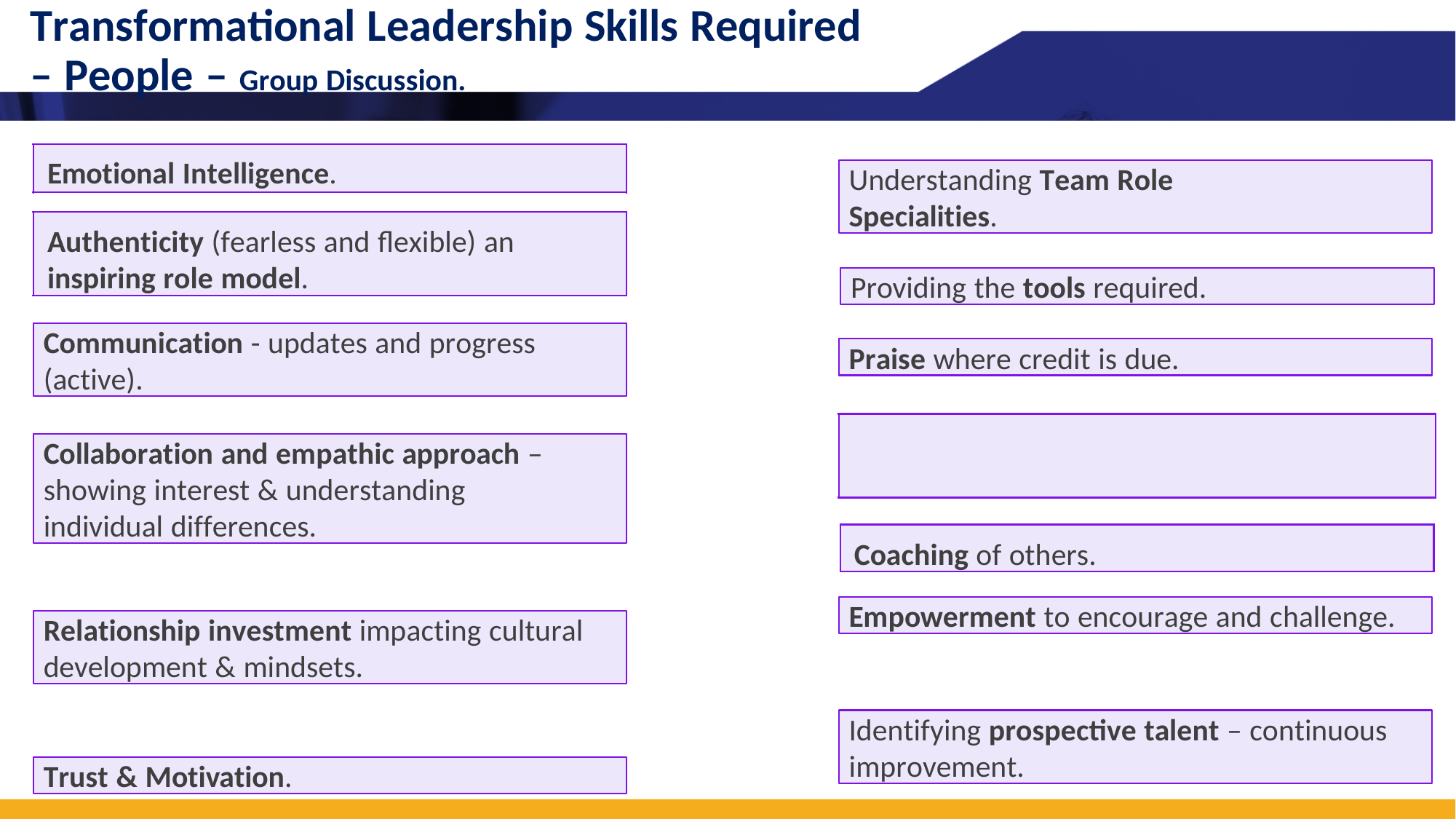

Transformational Leadership Skills Required – People – Group Discussion.

Emotional Intelligence.

Authenticity (fearless and flexible) an inspiring role model.
Understanding Team Role Specialities.

Providing the tools required.

Communication - updates and progress (active).
Praise where credit is due.

Accepting honest feedback in the face of failure.

Coaching of others.
Collaboration and empathic approach – showing interest & understanding individual differences.

Empowerment to encourage and challenge.
Relationship investment impacting cultural development & mindsets.
Identifying prospective talent – continuous improvement.
Trust & Motivation.